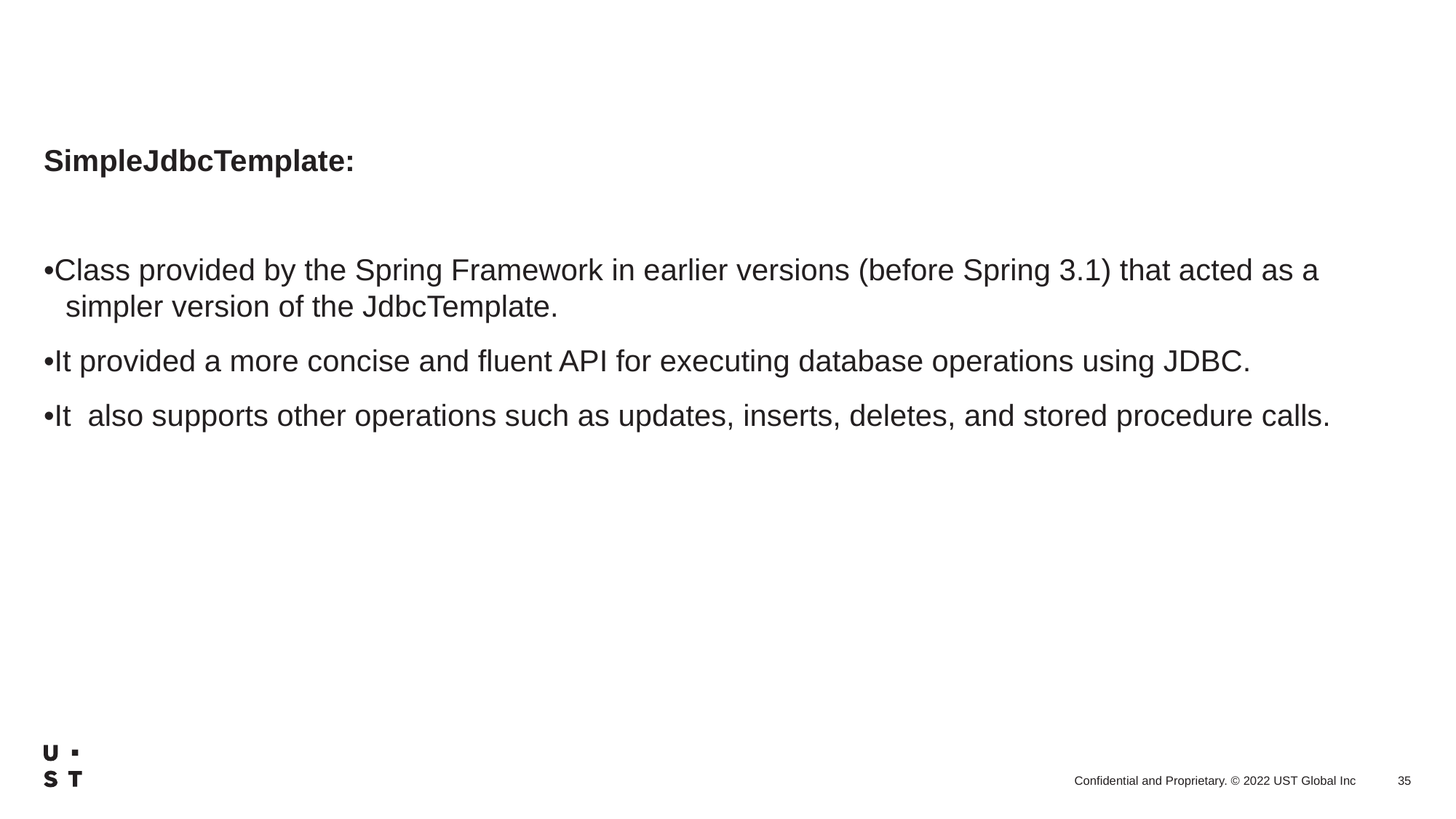

SimpleJdbcTemplate:

•Class provided by the Spring Framework in earlier versions (before Spring 3.1) that acted as a simpler version of the JdbcTemplate.
•It provided a more concise and fluent API for executing database operations using JDBC.
•It  also supports other operations such as updates, inserts, deletes, and stored procedure calls.